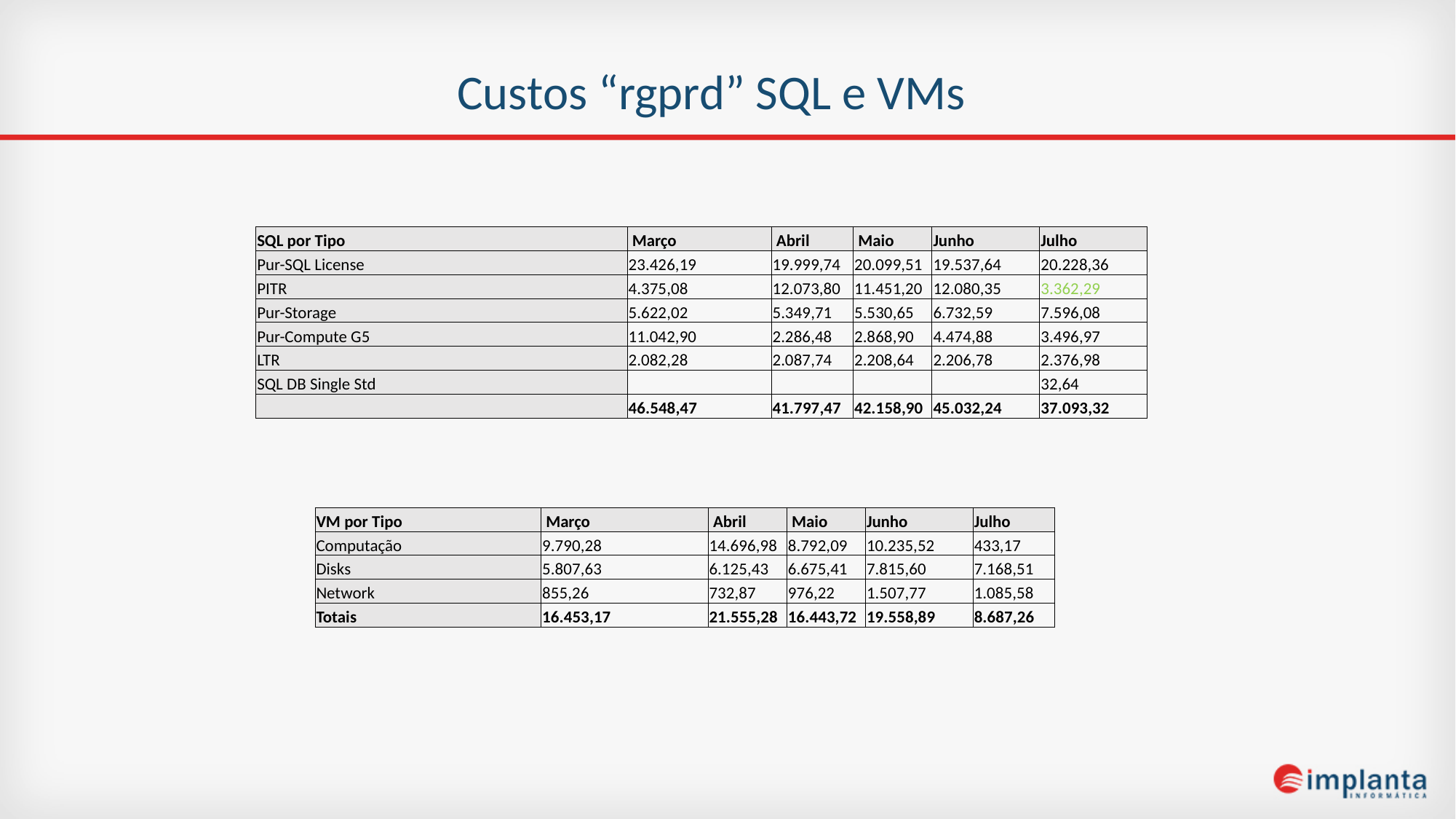

# Custos “rgprd” SQL e VMs

| SQL por Tipo | Março | Abril | Maio | Junho | Julho |
| --- | --- | --- | --- | --- | --- |
| Pur-SQL License | 23.426,19 | 19.999,74 | 20.099,51 | 19.537,64 | 20.228,36 |
| PITR | 4.375,08 | 12.073,80 | 11.451,20 | 12.080,35 | 3.362,29 |
| Pur-Storage | 5.622,02 | 5.349,71 | 5.530,65 | 6.732,59 | 7.596,08 |
| Pur-Compute G5 | 11.042,90 | 2.286,48 | 2.868,90 | 4.474,88 | 3.496,97 |
| LTR | 2.082,28 | 2.087,74 | 2.208,64 | 2.206,78 | 2.376,98 |
| SQL DB Single Std |  |  |  |  | 32,64 |
|  | 46.548,47 | 41.797,47 | 42.158,90 | 45.032,24 | 37.093,32 |
| VM por Tipo | Março | Abril | Maio | Junho | Julho |
| --- | --- | --- | --- | --- | --- |
| Computação | 9.790,28 | 14.696,98 | 8.792,09 | 10.235,52 | 433,17 |
| Disks | 5.807,63 | 6.125,43 | 6.675,41 | 7.815,60 | 7.168,51 |
| Network | 855,26 | 732,87 | 976,22 | 1.507,77 | 1.085,58 |
| Totais | 16.453,17 | 21.555,28 | 16.443,72 | 19.558,89 | 8.687,26 |